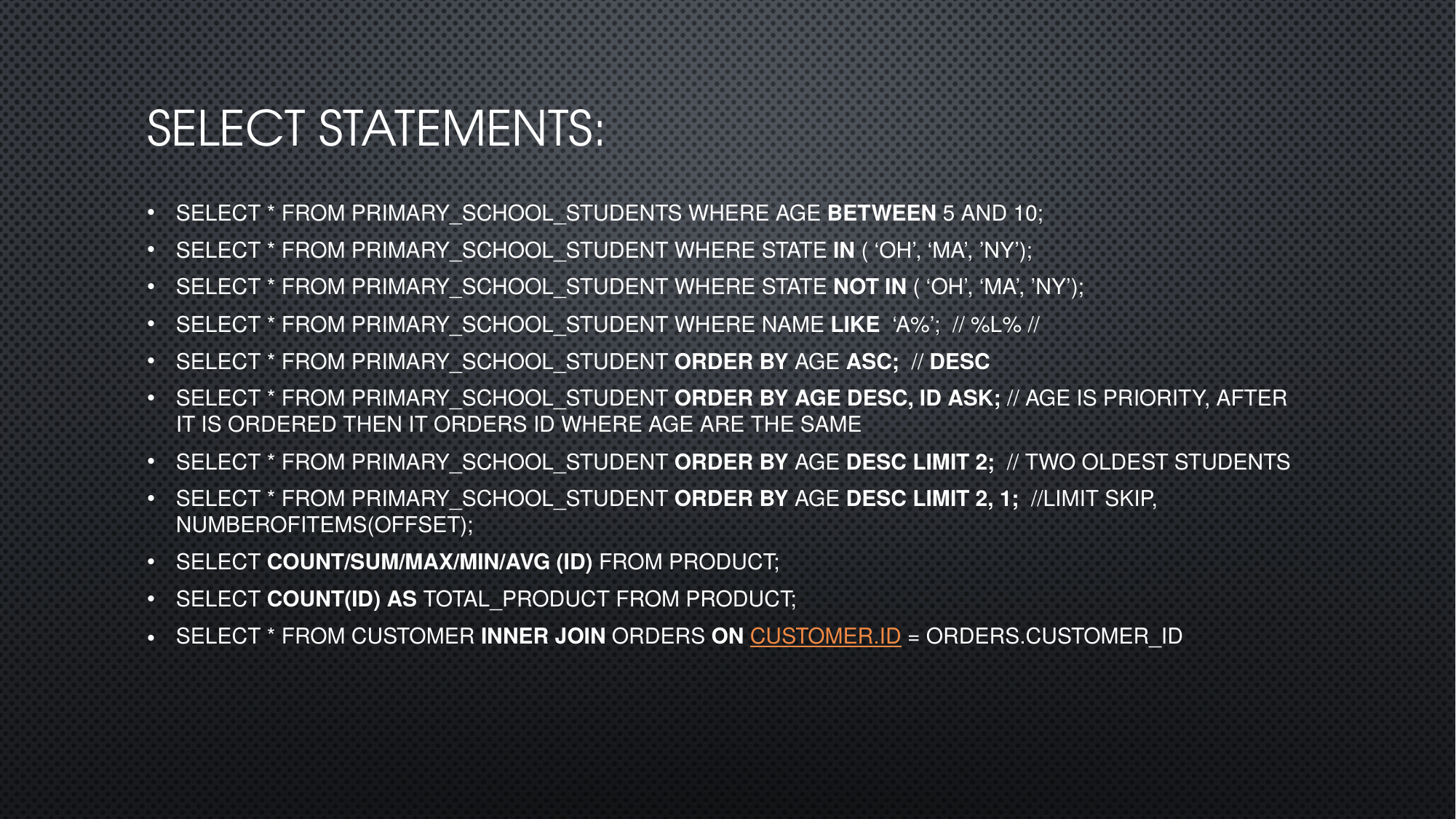

# Select statements:

select * from primary_school_students where age between 5 and 10;
select * from primary_school_student where state in ( ‘oh’, ‘ma’, ’ny’);
select * from primary_school_student where state not in ( ‘oh’, ‘ma’, ’ny’);
Select * from primary_school_student where name LIKE  ‘a%’;  // %L% //
Select * from primary_school_student order by age asc;  // desc
Select * from primary_school_student order by age desc, id ask; // age is priority, after it is ordered then it orders id where age are the same
Select * from primary_school_student order by age desc limit 2;  // two oldest students
Select * from primary_school_student order by age desc limit 2, 1;  //limit skip, numberOfItems(offset);
Select count/sum/max/min/avg (id) from product;
Select count(id) as total_product from product;
select * from customer inner join orders on customer.id = orders.customer_id